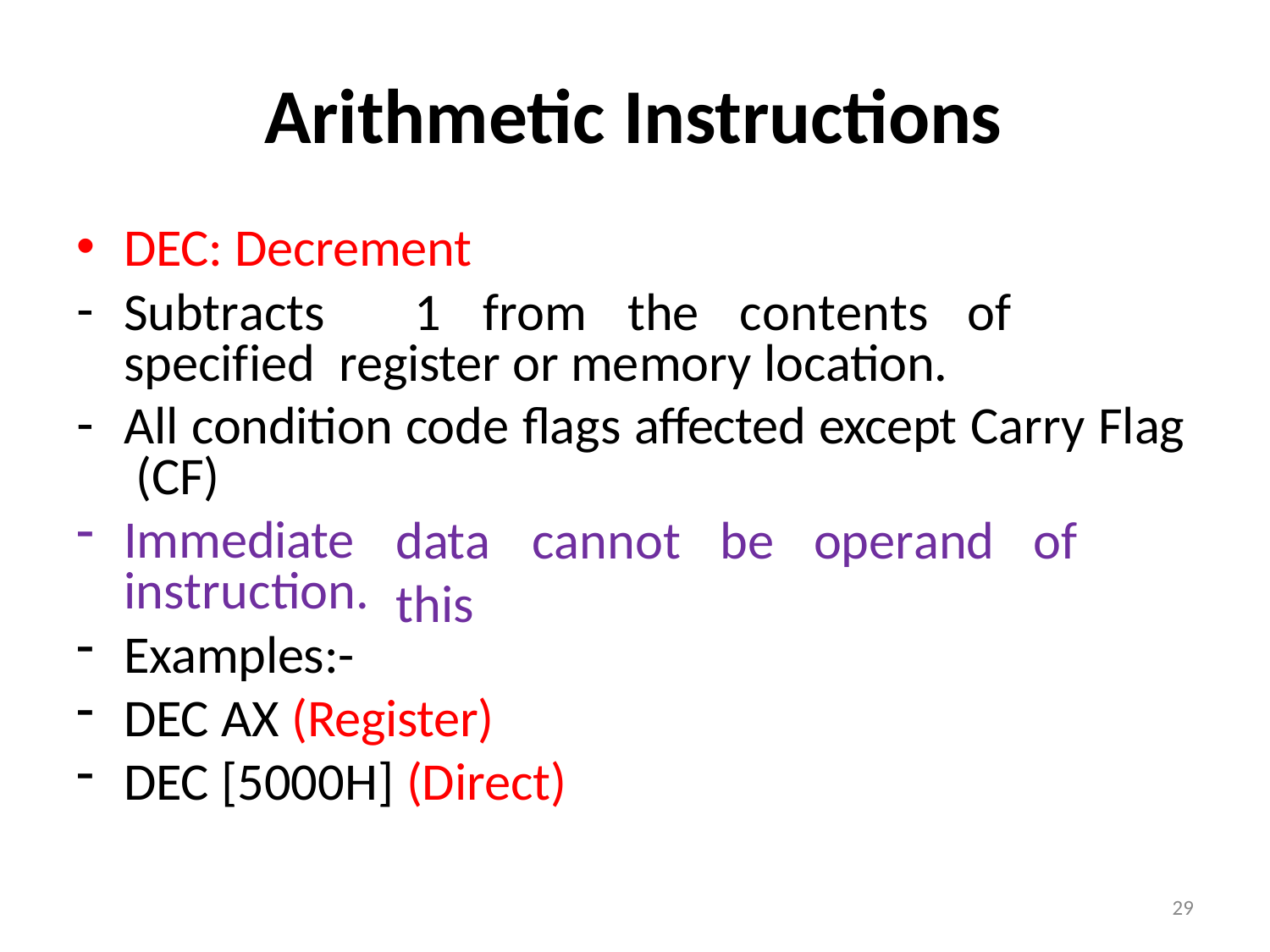

# Arithmetic Instructions
DEC: Decrement
Subtracts	1	from	the	contents	of	specified  register or memory location.
All condition code flags affected except Carry Flag  (CF)
Immediate  instruction.
Examples:-
data	cannot	be	operand	of	this
DEC AX (Register)
DEC [5000H] (Direct)
29